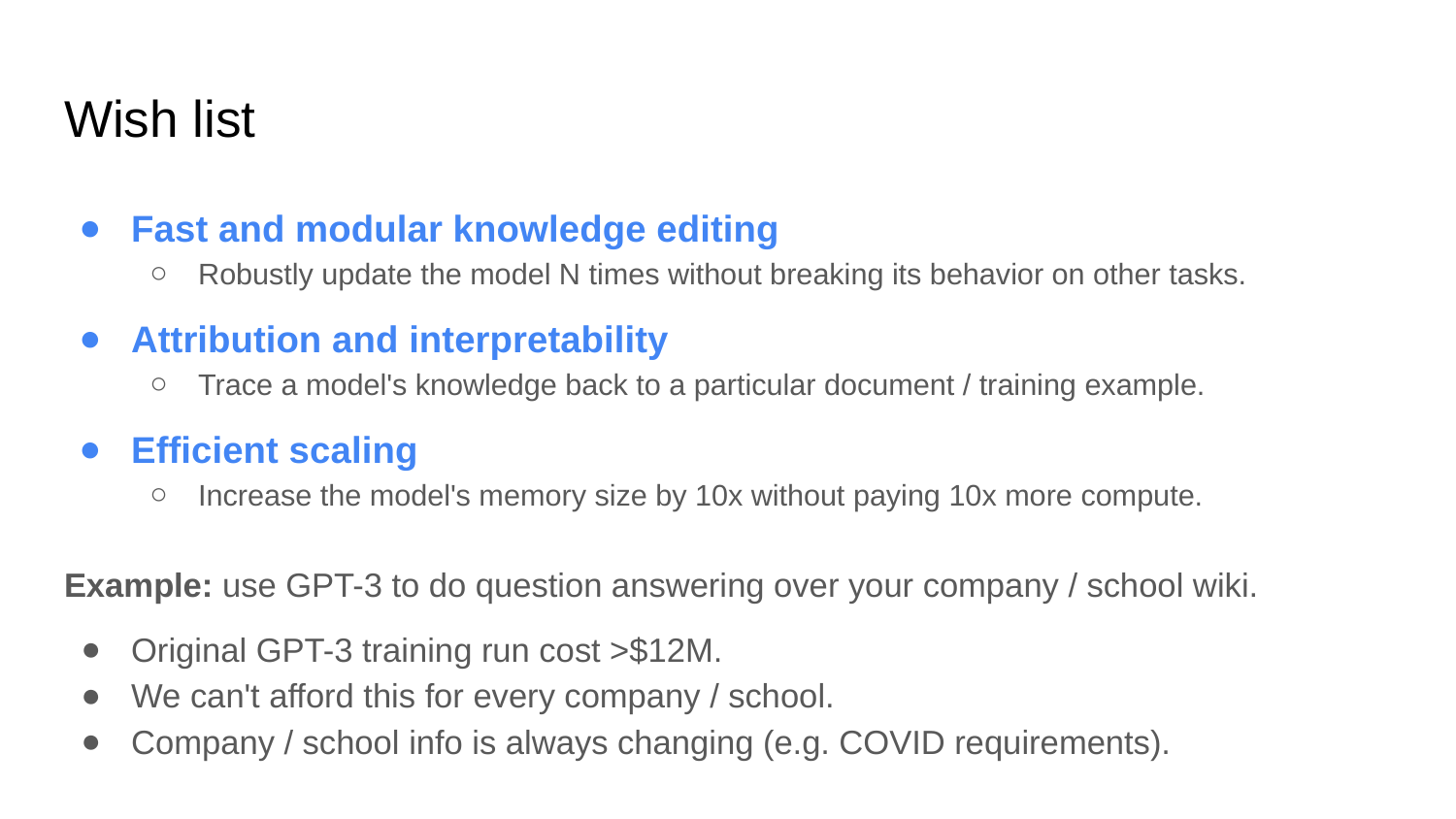

# Wish list
Fast and modular knowledge editing
Robustly update the model N times without breaking its behavior on other tasks.
Attribution and interpretability
Trace a model's knowledge back to a particular document / training example.
Efficient scaling
Increase the model's memory size by 10x without paying 10x more compute.

Example: use GPT-3 to do question answering over your company / school wiki.
Original GPT-3 training run cost >$12M.
We can't afford this for every company / school.
Company / school info is always changing (e.g. COVID requirements).